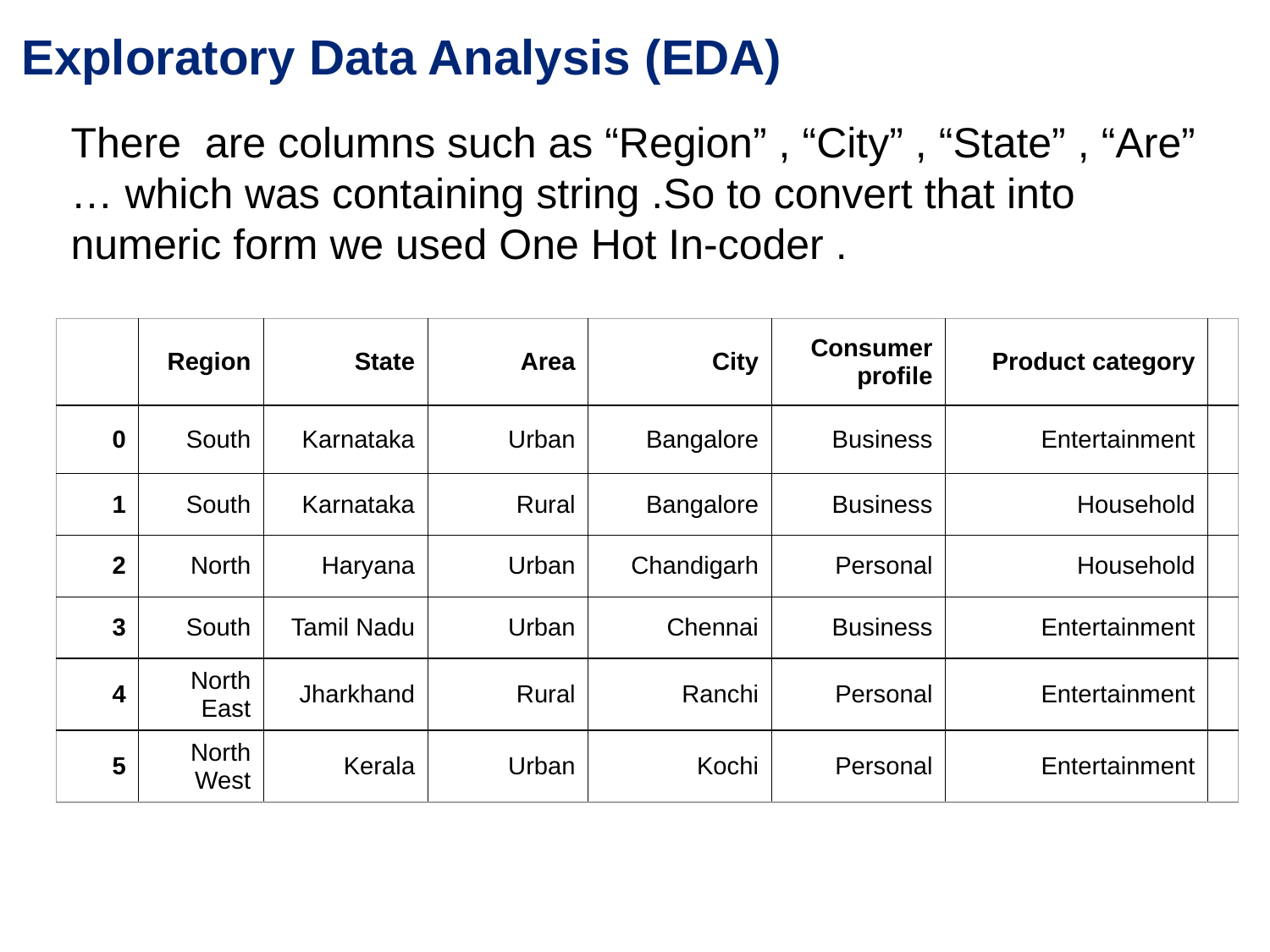

Exploratory Data Analysis (EDA)
There  are columns such as “Region” , “City” , “State” , “Are” … which was containing string .So to convert that into numeric form we used One Hot In-coder .
|  | Region | State | Area | City | Consumer profile | Product category |  |
| --- | --- | --- | --- | --- | --- | --- | --- |
| 0 | South | Karnataka | Urban | Bangalore | Business | Entertainment |  |
| 1 | South | Karnataka | Rural | Bangalore | Business | Household |  |
| 2 | North | Haryana | Urban | Chandigarh | Personal | Household |  |
| 3 | South | Tamil Nadu | Urban | Chennai | Business | Entertainment |  |
| 4 | North East | Jharkhand | Rural | Ranchi | Personal | Entertainment |  |
| 5 | North West | Kerala | Urban | Kochi | Personal | Entertainment |  |